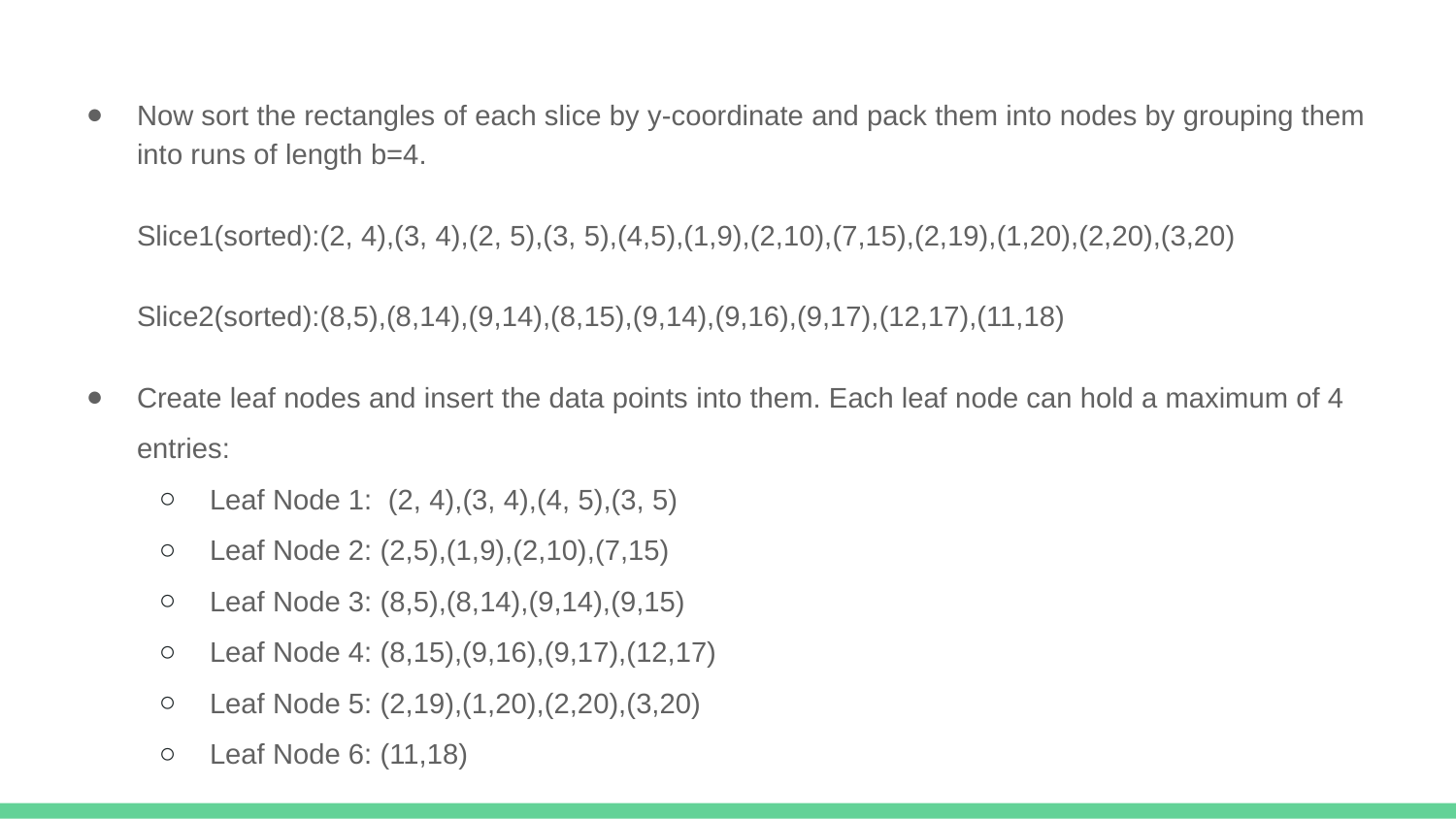

Now sort the rectangles of each slice by y-coordinate and pack them into nodes by grouping them into runs of length b=4.
Slice1(sorted):(2, 4),(3, 4),(2, 5),(3, 5),(4,5),(1,9),(2,10),(7,15),(2,19),(1,20),(2,20),(3,20)
Slice2(sorted):(8,5),(8,14),(9,14),(8,15),(9,14),(9,16),(9,17),(12,17),(11,18)
Create leaf nodes and insert the data points into them. Each leaf node can hold a maximum of 4 entries:
Leaf Node 1:  (2, 4),(3, 4),(4, 5),(3, 5)
Leaf Node 2: (2,5),(1,9),(2,10),(7,15)
Leaf Node 3: (8,5),(8,14),(9,14),(9,15)
Leaf Node 4: (8,15),(9,16),(9,17),(12,17)
Leaf Node 5: (2,19),(1,20),(2,20),(3,20)
Leaf Node 6: (11,18)